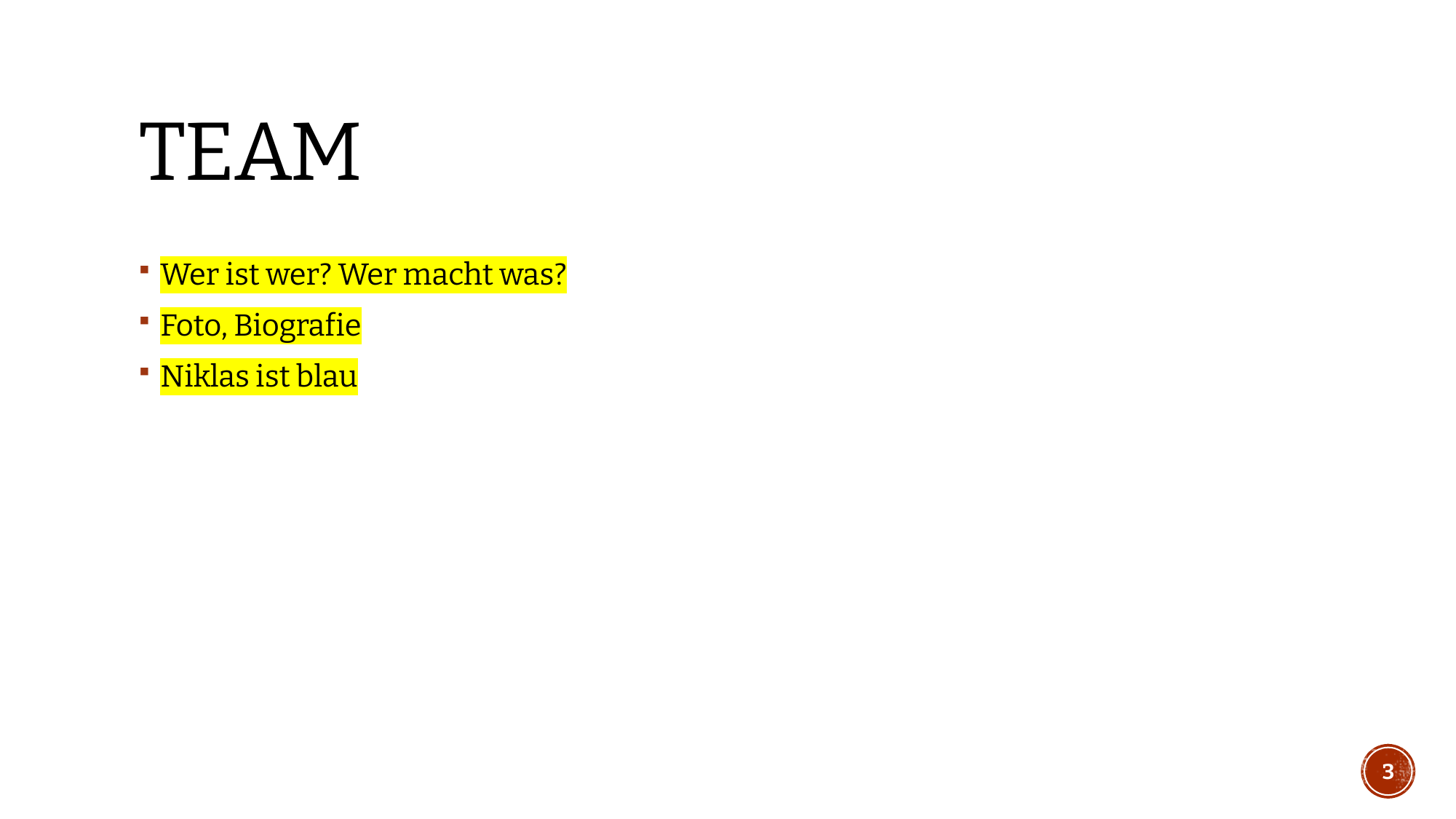

# Team
Wer ist wer? Wer macht was?
Foto, Biografie
Niklas ist blau
3